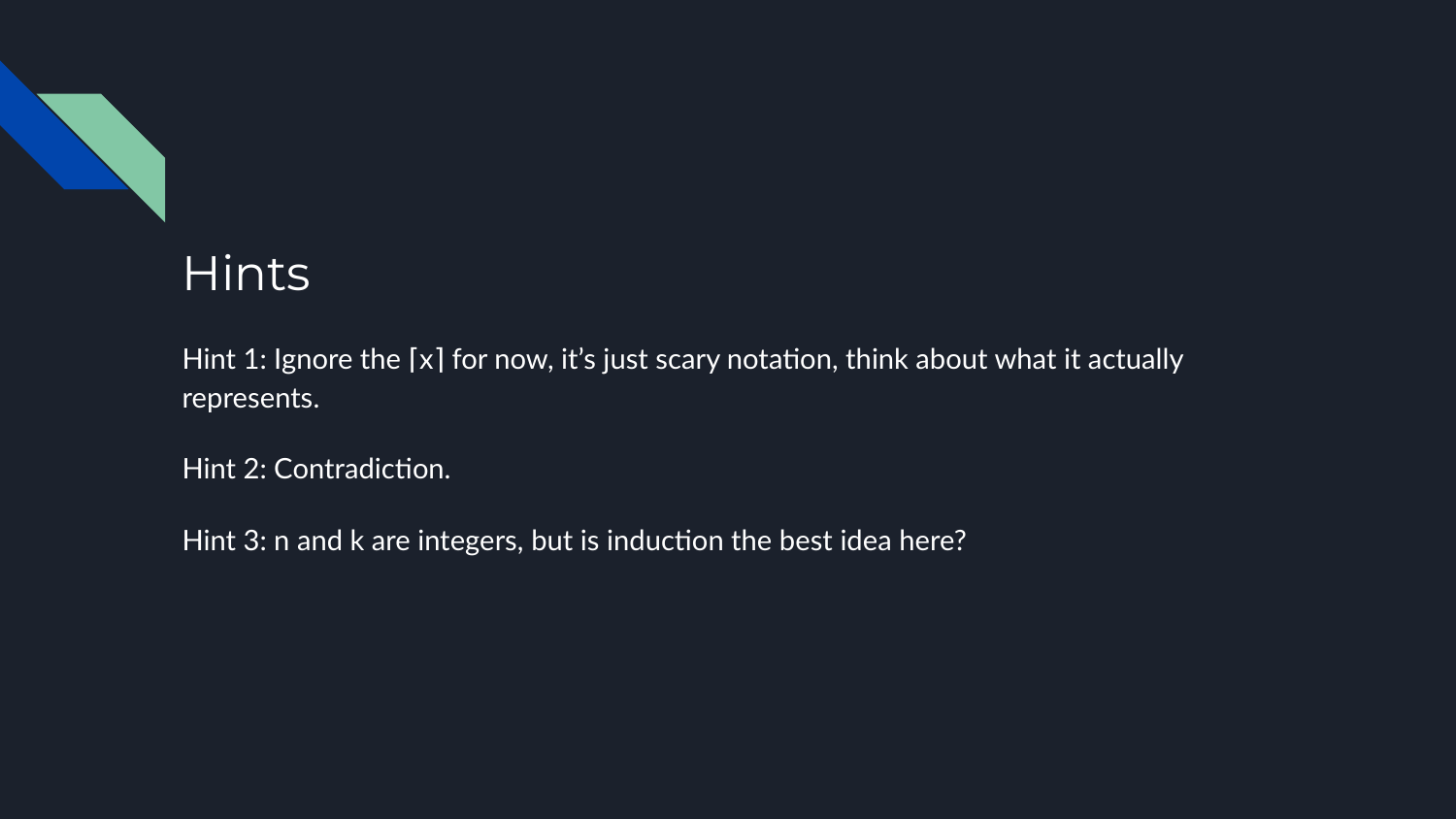

# Hints
Hint 1: Ignore the ⌈x⌉ for now, it’s just scary notation, think about what it actually represents.
Hint 2: Contradiction.
Hint 3: n and k are integers, but is induction the best idea here?